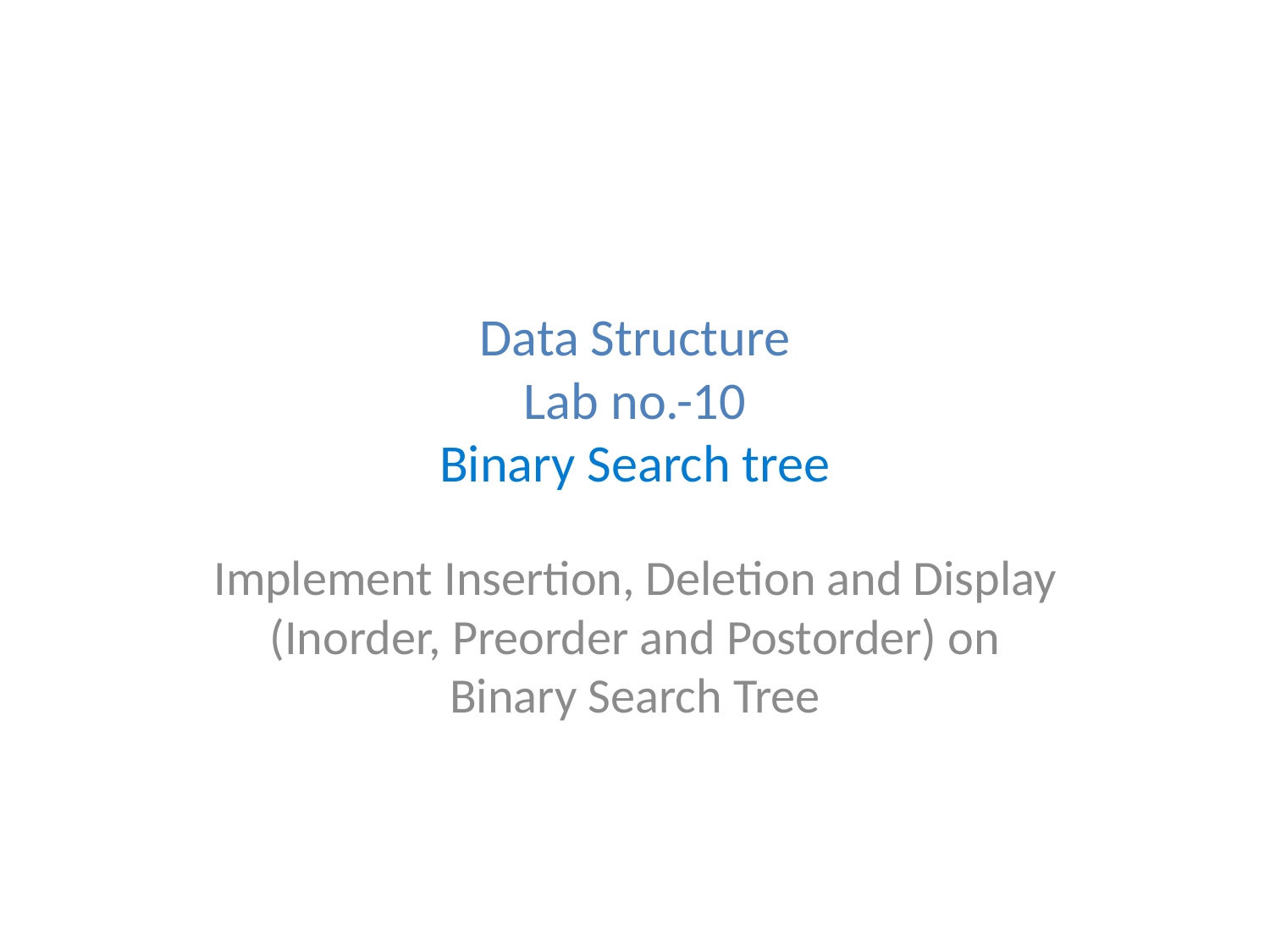

# Data Structure Lab no.-10 Binary Search tree
Implement Insertion, Deletion and Display (Inorder, Preorder and Postorder) on Binary Search Tree